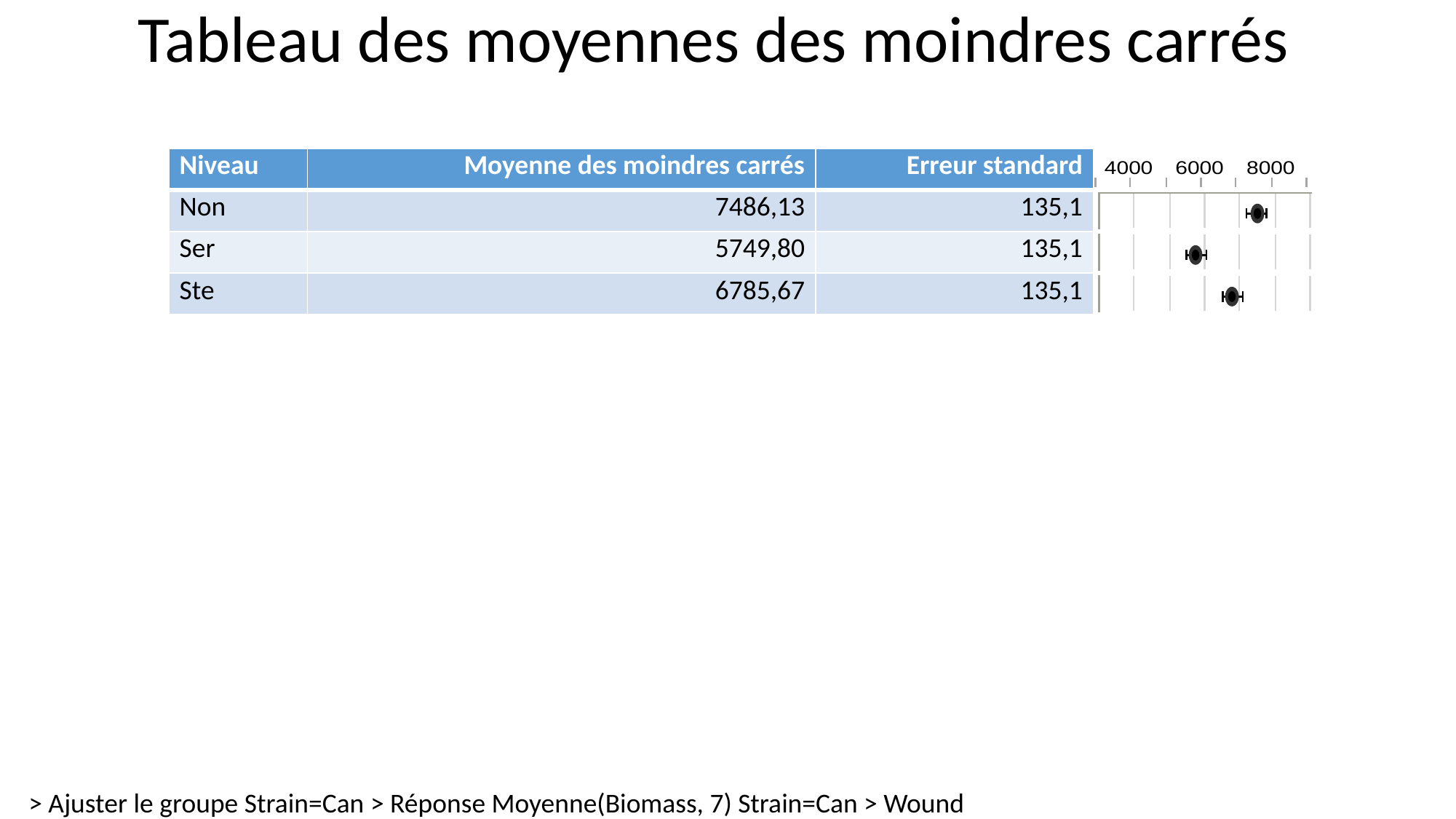

# Tableau des moyennes des moindres carrés
| Niveau | Moyenne des moindres carrés | Erreur standard |  |
| --- | --- | --- | --- |
| Non | 7486,13 | 135,1 |  |
| Ser | 5749,80 | 135,1 |  |
| Ste | 6785,67 | 135,1 |  |
> Ajuster le groupe Strain=Can > Réponse Moyenne(Biomass, 7) Strain=Can > Wound